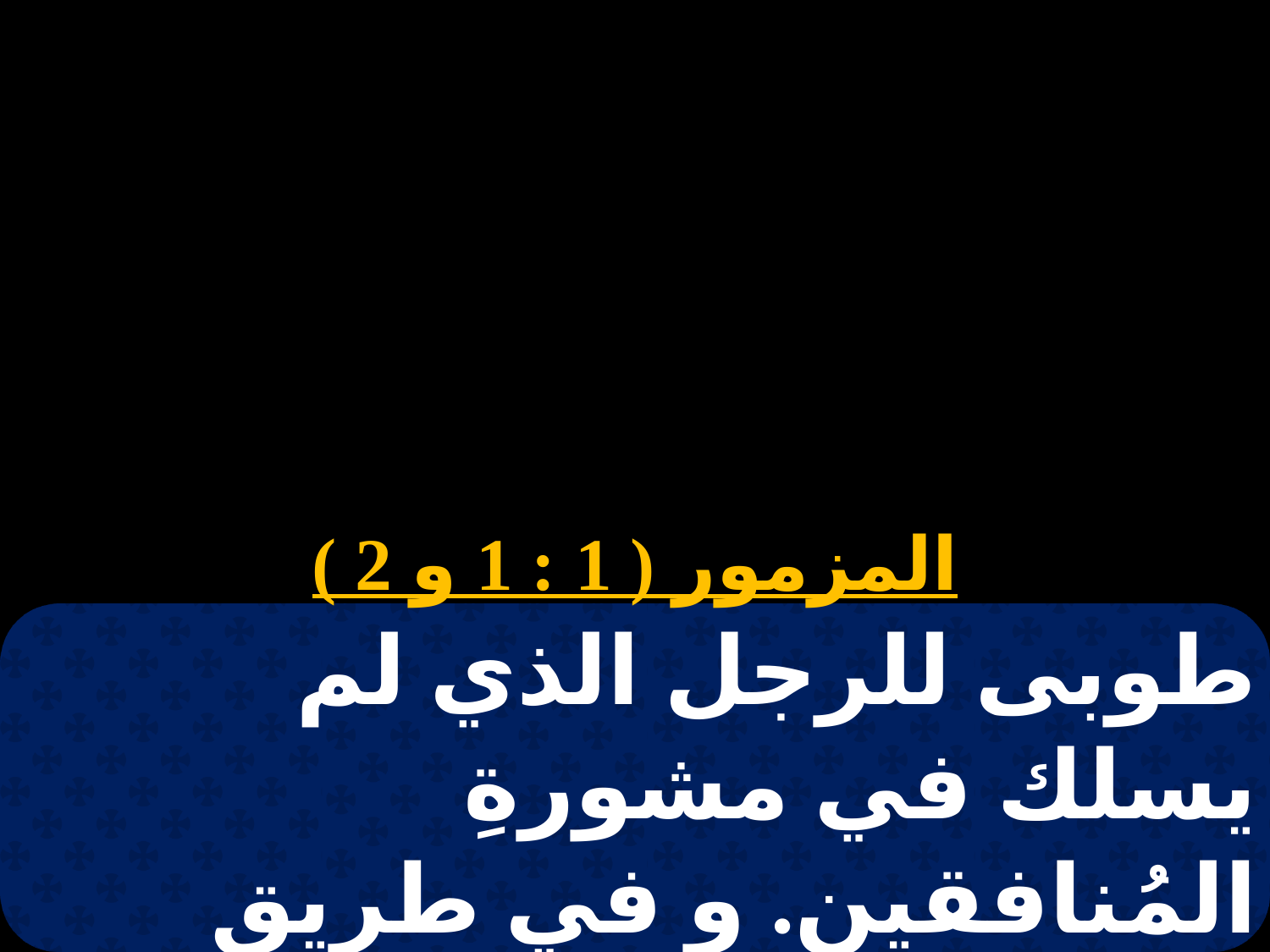

المزمور ( 1 : 1 و 2 )
طوبى للرجل الذي لم يسلك في مشورةِ المُنافقين. و في طريق الخُطاةِ لم يَقف. و في مجلس المُستهزئين لم يَجلس .